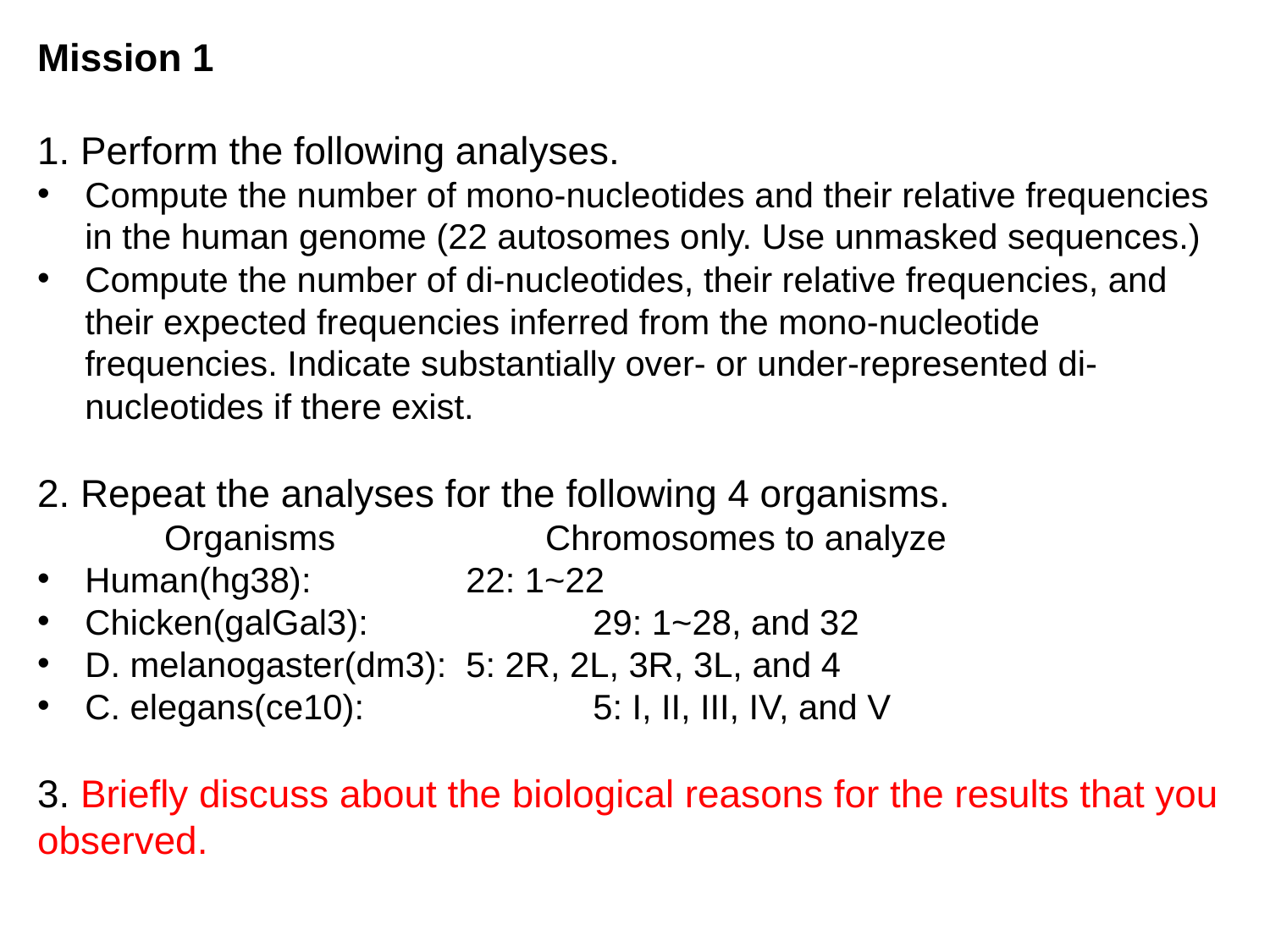

Mission 1

1. Perform the following analyses.
Compute the number of mono-nucleotides and their relative frequencies in the human genome (22 autosomes only. Use unmasked sequences.)
Compute the number of di-nucleotides, their relative frequencies, and their expected frequencies inferred from the mono-nucleotide frequencies. Indicate substantially over- or under-represented di-nucleotides if there exist.

2. Repeat the analyses for the following 4 organisms.
	Organisms		Chromosomes to analyze
Human(hg38):		22: 1~22
Chicken(galGal3):		29: 1~28, and 32
D. melanogaster(dm3):	5: 2R, 2L, 3R, 3L, and 4
C. elegans(ce10):		5: I, II, III, IV, and V

3. Briefly discuss about the biological reasons for the results that you observed.